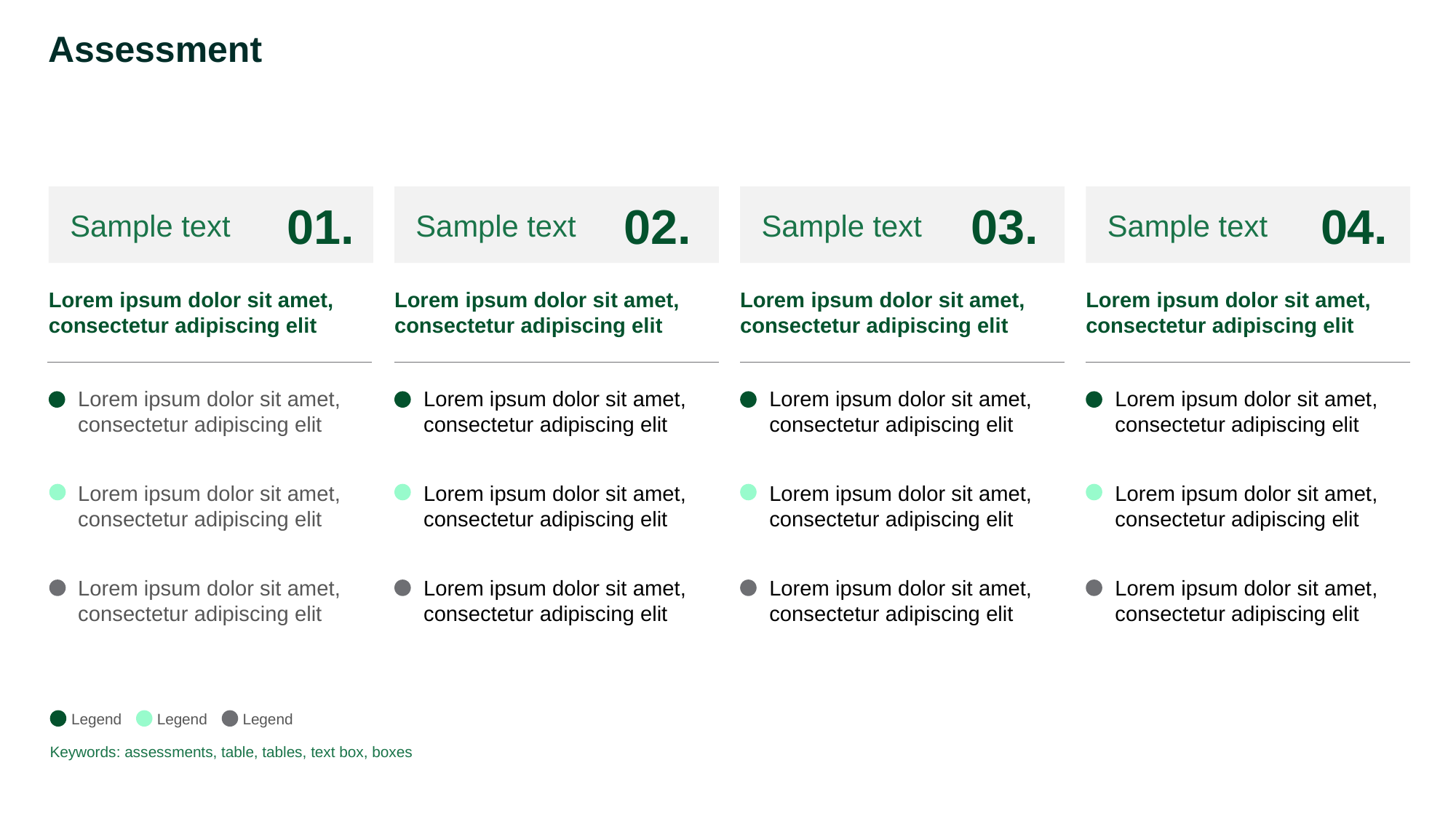

# Assessment
Sample text
Sample text
Sample text
Sample text
01.
02.
03.
04.
Lorem ipsum dolor sit amet,
consectetur adipiscing elit
Lorem ipsum dolor sit amet,
consectetur adipiscing elit
Lorem ipsum dolor sit amet,
consectetur adipiscing elit
Lorem ipsum dolor sit amet,
consectetur adipiscing elit
Lorem ipsum dolor sit amet,
consectetur adipiscing elit
Lorem ipsum dolor sit amet,
consectetur adipiscing elit
Lorem ipsum dolor sit amet,
consectetur adipiscing elit
Lorem ipsum dolor sit amet,
consectetur adipiscing elit

Lorem ipsum dolor sit amet,
consectetur adipiscing elit
Lorem ipsum dolor sit amet,
consectetur adipiscing elit
Lorem ipsum dolor sit amet,
consectetur adipiscing elit
Lorem ipsum dolor sit amet,
consectetur adipiscing elit

Lorem ipsum dolor sit amet,
consectetur adipiscing elit
Lorem ipsum dolor sit amet,
consectetur adipiscing elit
Lorem ipsum dolor sit amet,
consectetur adipiscing elit
Lorem ipsum dolor sit amet,
consectetur adipiscing elit

Legend

Legend

Legend

Keywords: assessments, table, tables, text box, boxes